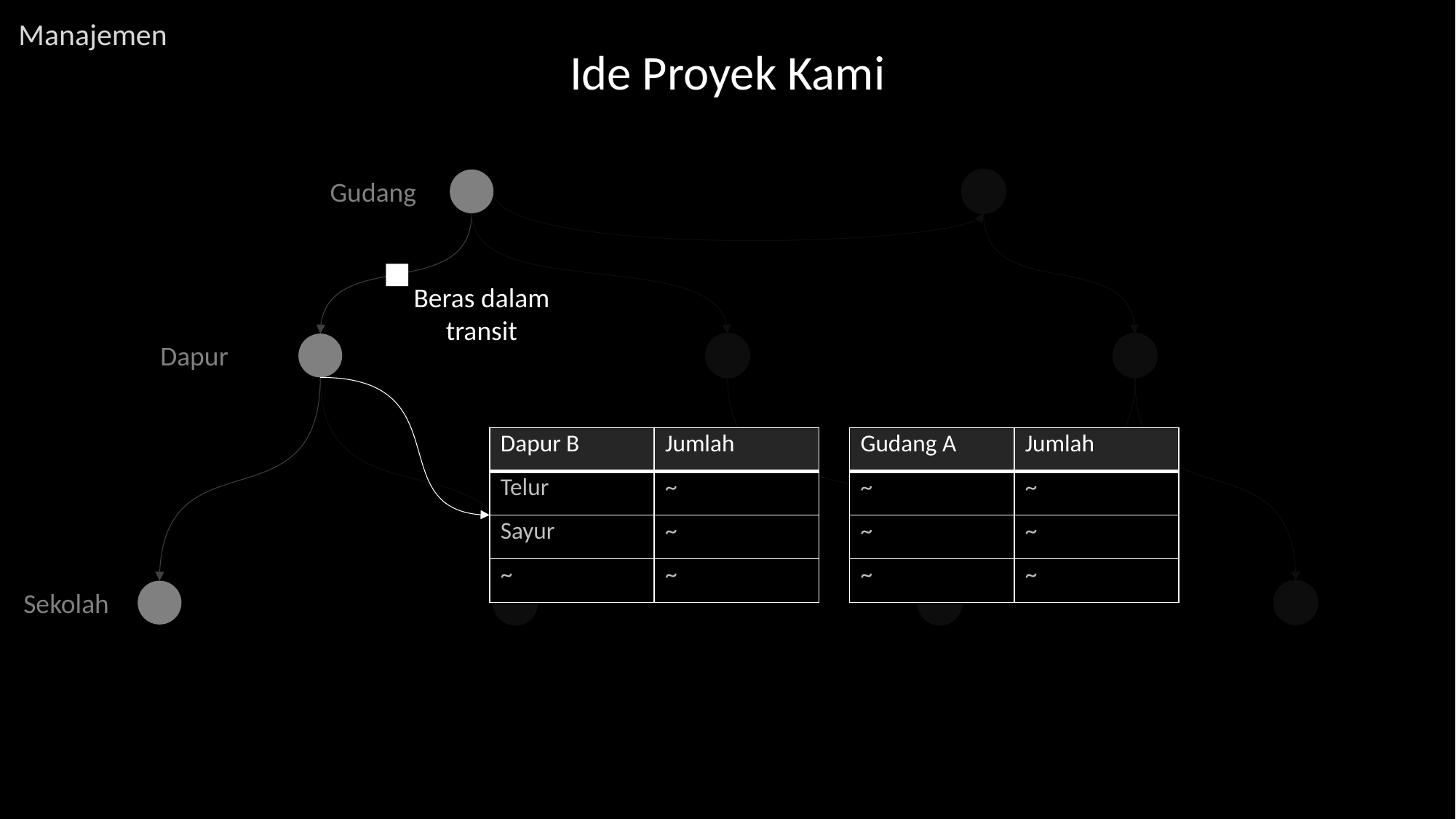

Manajemen
Ide Proyek Kami
Gudang

Beras dalam transit
Dapur

| Dapur B | Jumlah |
| --- | --- |
| Telur | ~ |
| Sayur | ~ |
| ~ | ~ |
| Gudang A | Jumlah |
| --- | --- |
| ~ | ~ |
| ~ | ~ |
| ~ | ~ |
Sekolah